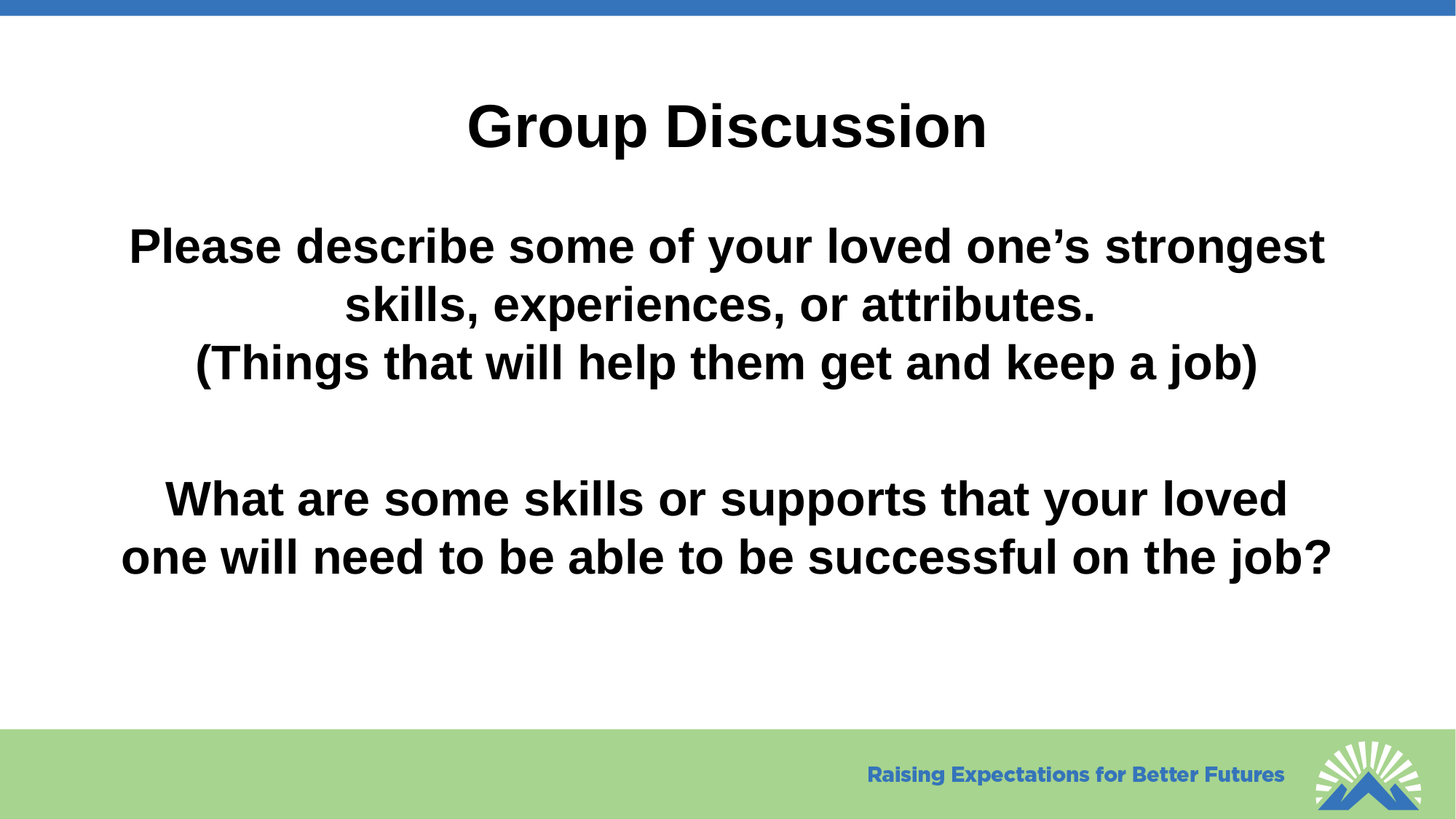

# Group Discussion
Please describe some of your loved one’s strongest skills, experiences, or attributes.
(Things that will help them get and keep a job)

What are some skills or supports that your loved one will need to be able to be successful on the job?